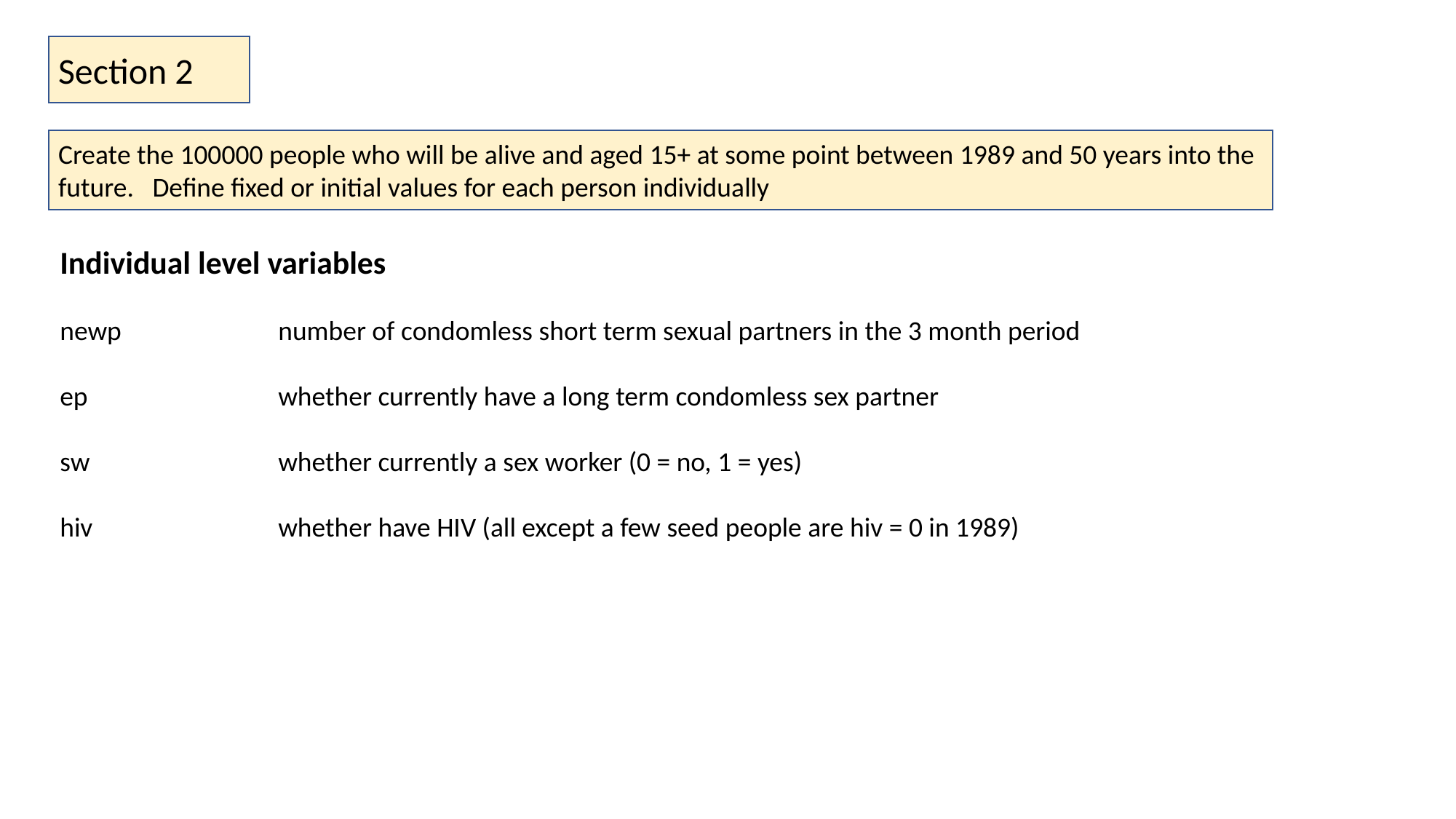

Section 2
Create the 100000 people who will be alive and aged 15+ at some point between 1989 and 50 years into the future.   Define fixed or initial values for each person individually
Individual level variables

newp		number of condomless short term sexual partners in the 3 month period

ep		whether currently have a long term condomless sex partner

sw		whether currently a sex worker (0 = no, 1 = yes)

hiv		whether have HIV (all except a few seed people are hiv = 0 in 1989)